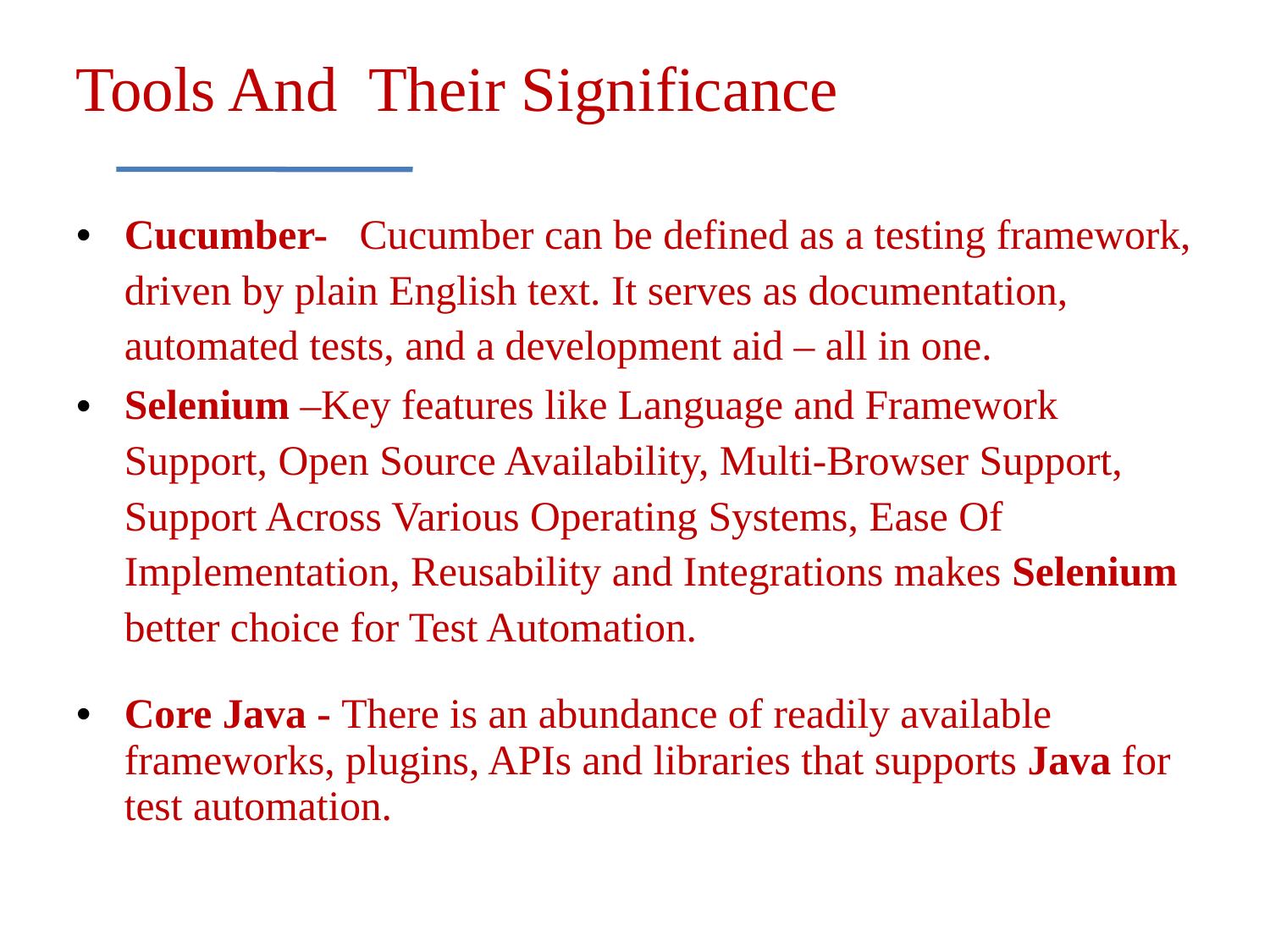

Tools And  Their Significance

Cucumber-   Cucumber can be defined as a testing framework, driven by plain English text. It serves as documentation, automated tests, and a development aid – all in one.
Selenium –Key features like Language and Framework Support, Open Source Availability, Multi-Browser Support, Support Across Various Operating Systems, Ease Of Implementation, Reusability and Integrations makes Selenium better choice for Test Automation.

Core Java - There is an abundance of readily available frameworks, plugins, APIs and libraries that supports Java for test automation.